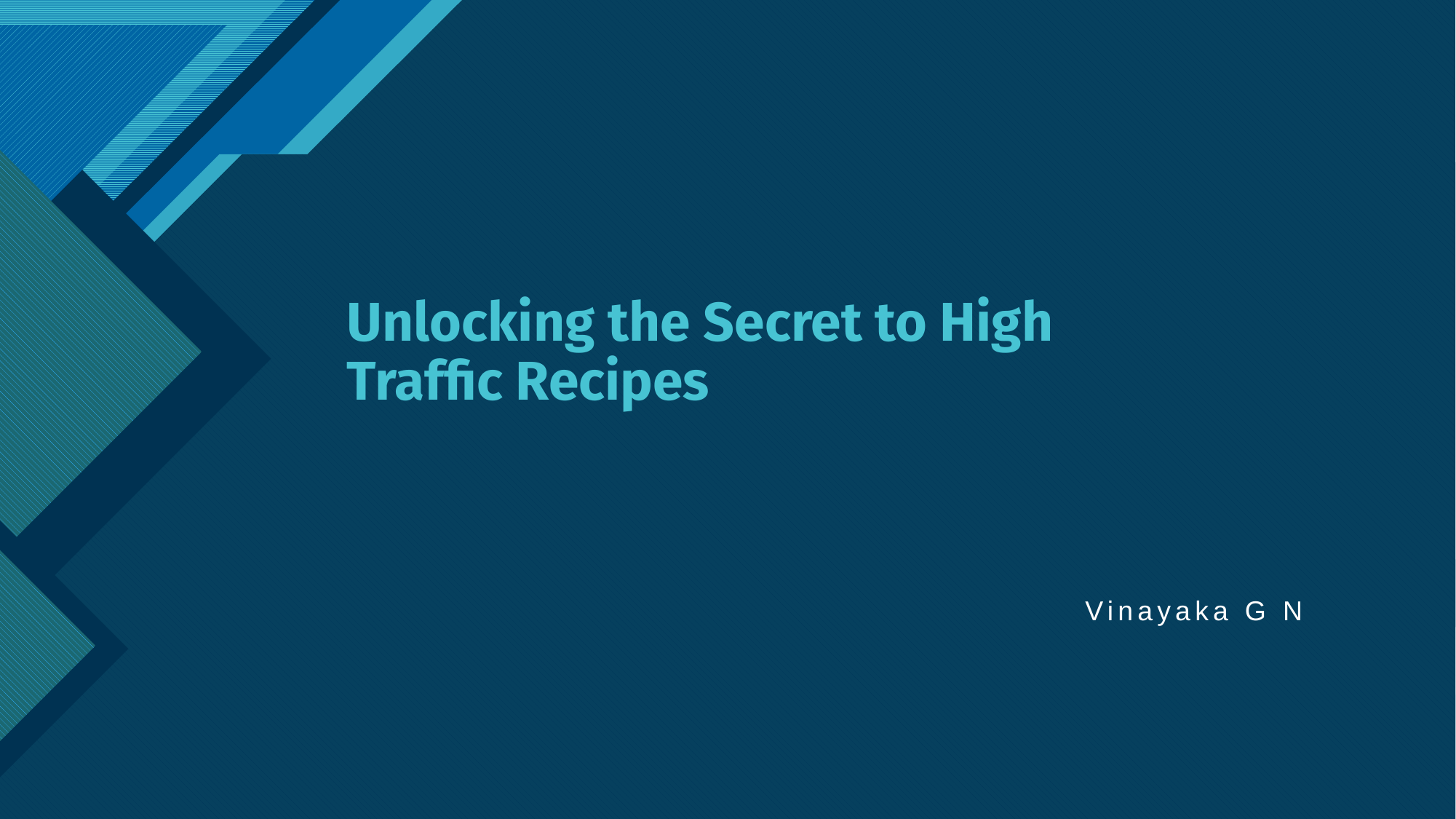

# Unlocking the Secret to High Traffic Recipes
Vinayaka G N